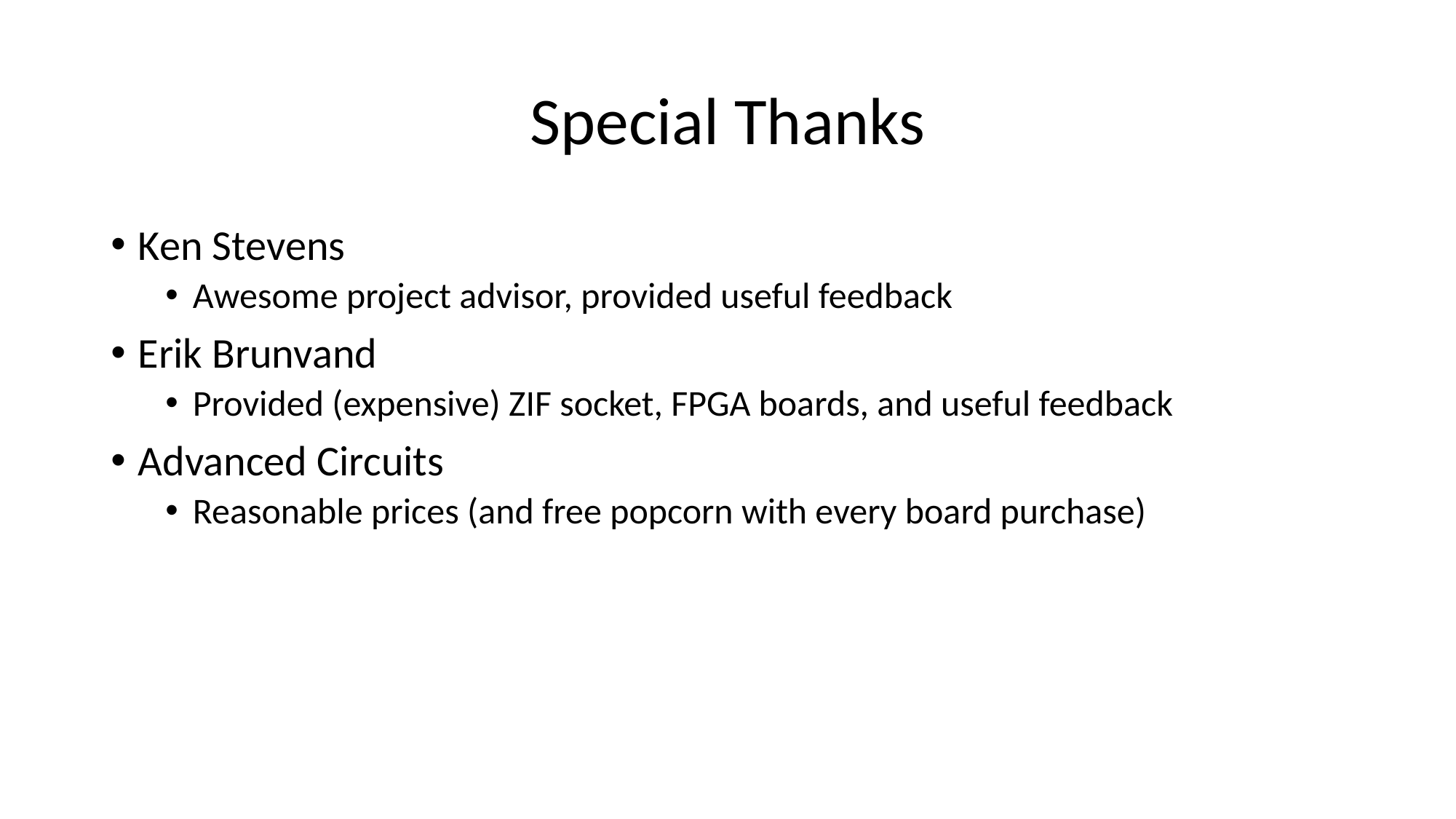

# Special Thanks
Ken Stevens
Awesome project advisor, provided useful feedback
Erik Brunvand
Provided (expensive) ZIF socket, FPGA boards, and useful feedback
Advanced Circuits
Reasonable prices (and free popcorn with every board purchase)